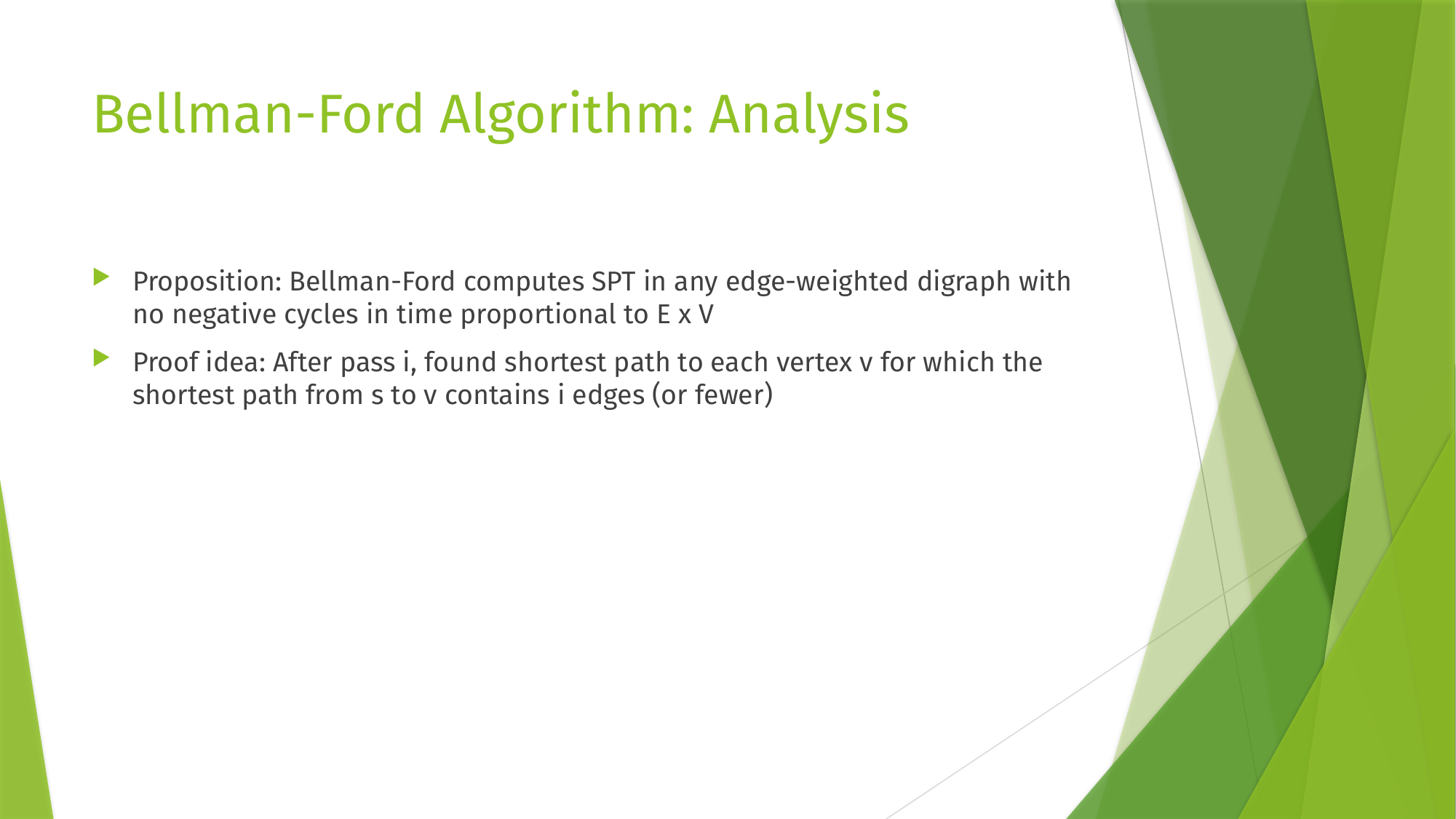

# Bellman-Ford Algorithm: Analysis
Proposition: Bellman-Ford computes SPT in any edge-weighted digraph with no negative cycles in time proportional to E x V
Proof idea: After pass i, found shortest path to each vertex v for which the shortest path from s to v contains i edges (or fewer)